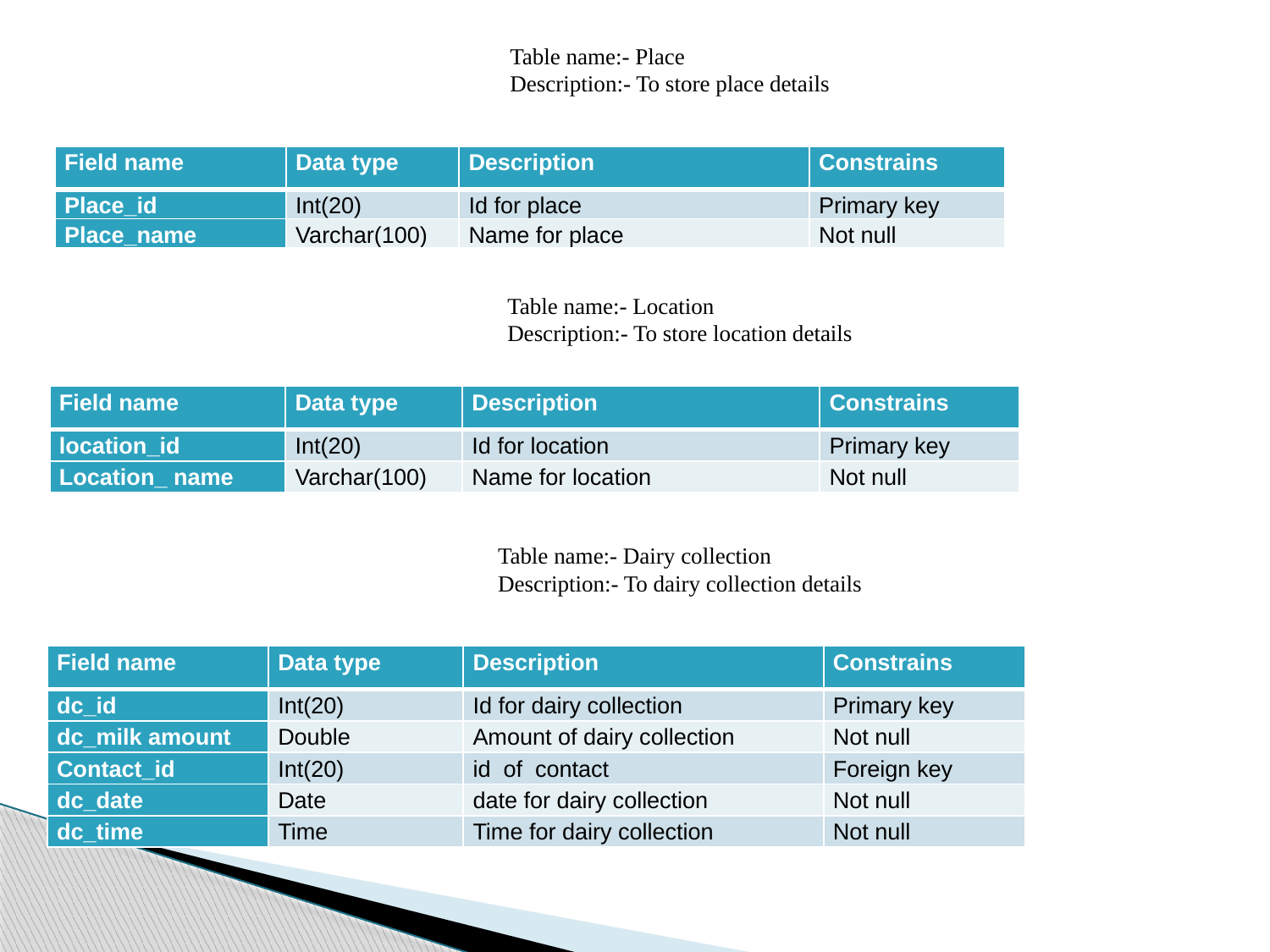

Table name:- Place
Description:- To store place details

| Field name | Data type | Description | Constrains |
| --- | --- | --- | --- |
| Place\_id | Int(20) | Id for place | Primary key |
| Place\_name | Varchar(100) | Name for place | Not null |
Table name:- Location
Description:- To store location details

| Field name | Data type | Description | Constrains |
| --- | --- | --- | --- |
| location\_id | Int(20) | Id for location | Primary key |
| Location\_ name | Varchar(100) | Name for location | Not null |
Table name:- Dairy collection
Description:- To dairy collection details

| Field name | Data type | Description | Constrains |
| --- | --- | --- | --- |
| dc\_id | Int(20) | Id for dairy collection | Primary key |
| dc\_milk amount | Double | Amount of dairy collection | Not null |
| Contact\_id | Int(20) | id of contact | Foreign key |
| dc\_date | Date | date for dairy collection | Not null |
| dc\_time | Time | Time for dairy collection | Not null |